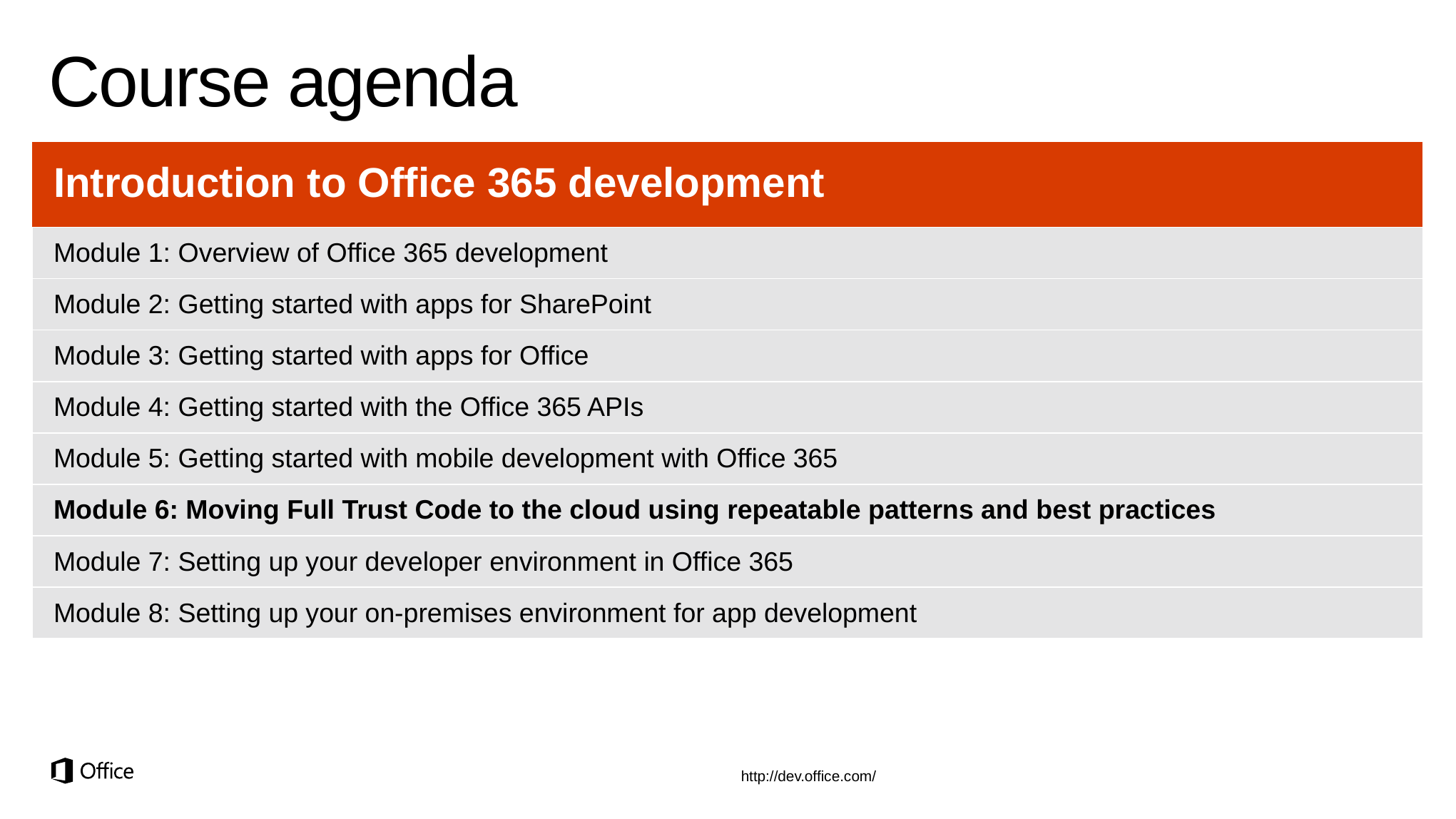

# Course agenda
| Introduction to Office 365 development |
| --- |
| Module 1: Overview of Office 365 development |
| Module 2: Getting started with apps for SharePoint |
| Module 3: Getting started with apps for Office |
| Module 4: Getting started with the Office 365 APIs |
| Module 5: Getting started with mobile development with Office 365 |
| Module 6: Moving Full Trust Code to the cloud using repeatable patterns and best practices |
| Module 7: Setting up your developer environment in Office 365 |
| Module 8: Setting up your on-premises environment for app development |